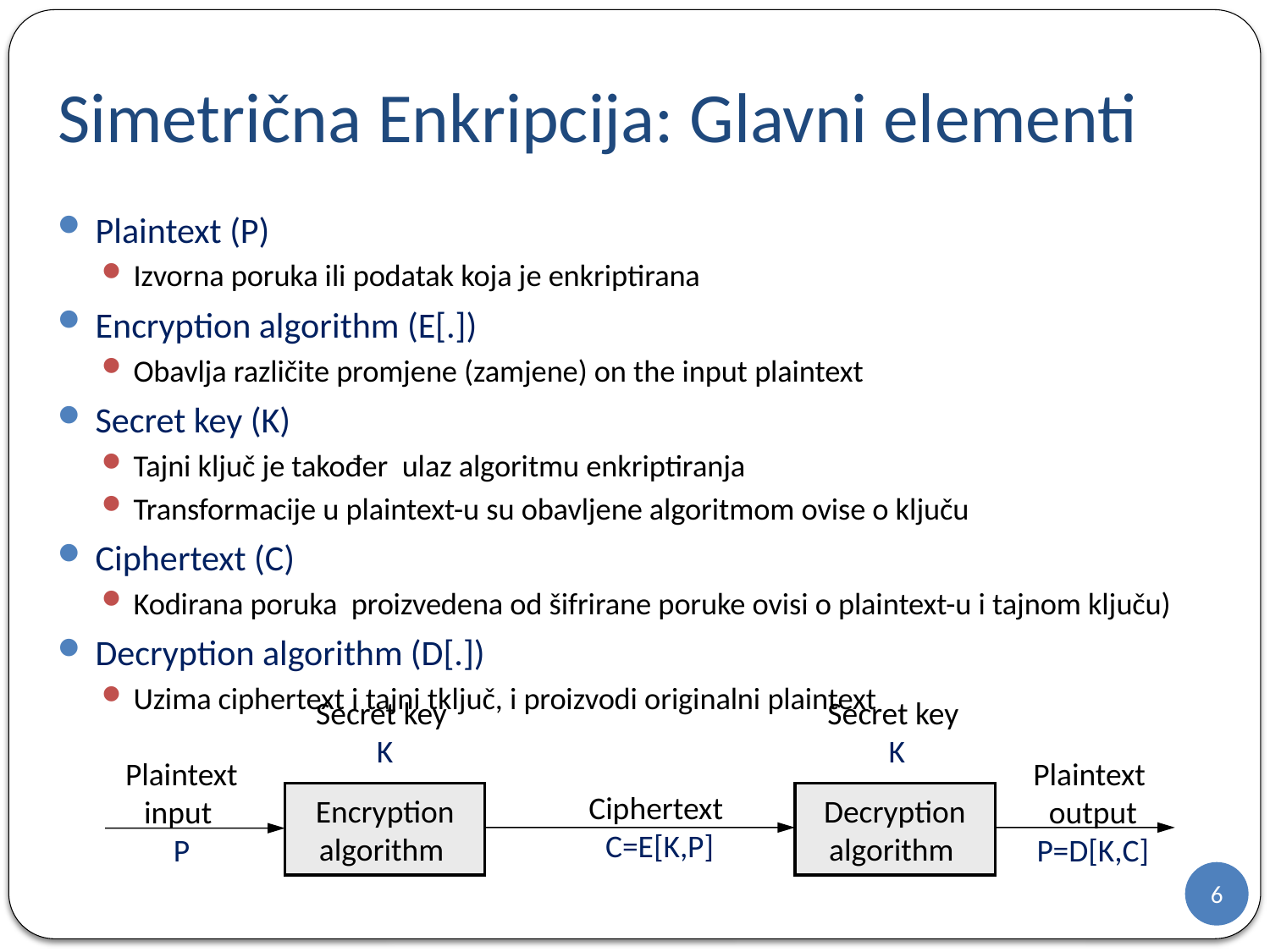

# Simetrična Enkripcija: Glavni elementi
Plaintext (P)
Izvorna poruka ili podatak koja je enkriptirana
Encryption algorithm (E[.])
Obavlja različite promjene (zamjene) on the input plaintext
Secret key (K)
Tajni ključ je također  ulaz algoritmu enkriptiranja
Transformacije u plaintext-u su obavljene algoritmom ovise o ključu
Ciphertext (C)
Kodirana poruka  proizvedena od šifrirane poruke ovisi o plaintext-u i tajnom ključu)
Decryption algorithm (D[.])
Uzima ciphertext i tajni tključ, i proizvodi originalni plaintext

Secret key
K
Secret key
 K
Plaintext
input
P
Plaintext
output
P=D[K,C]
Ciphertext
C=E[K,P]
Encryption algorithm
Decryption algorithm

6